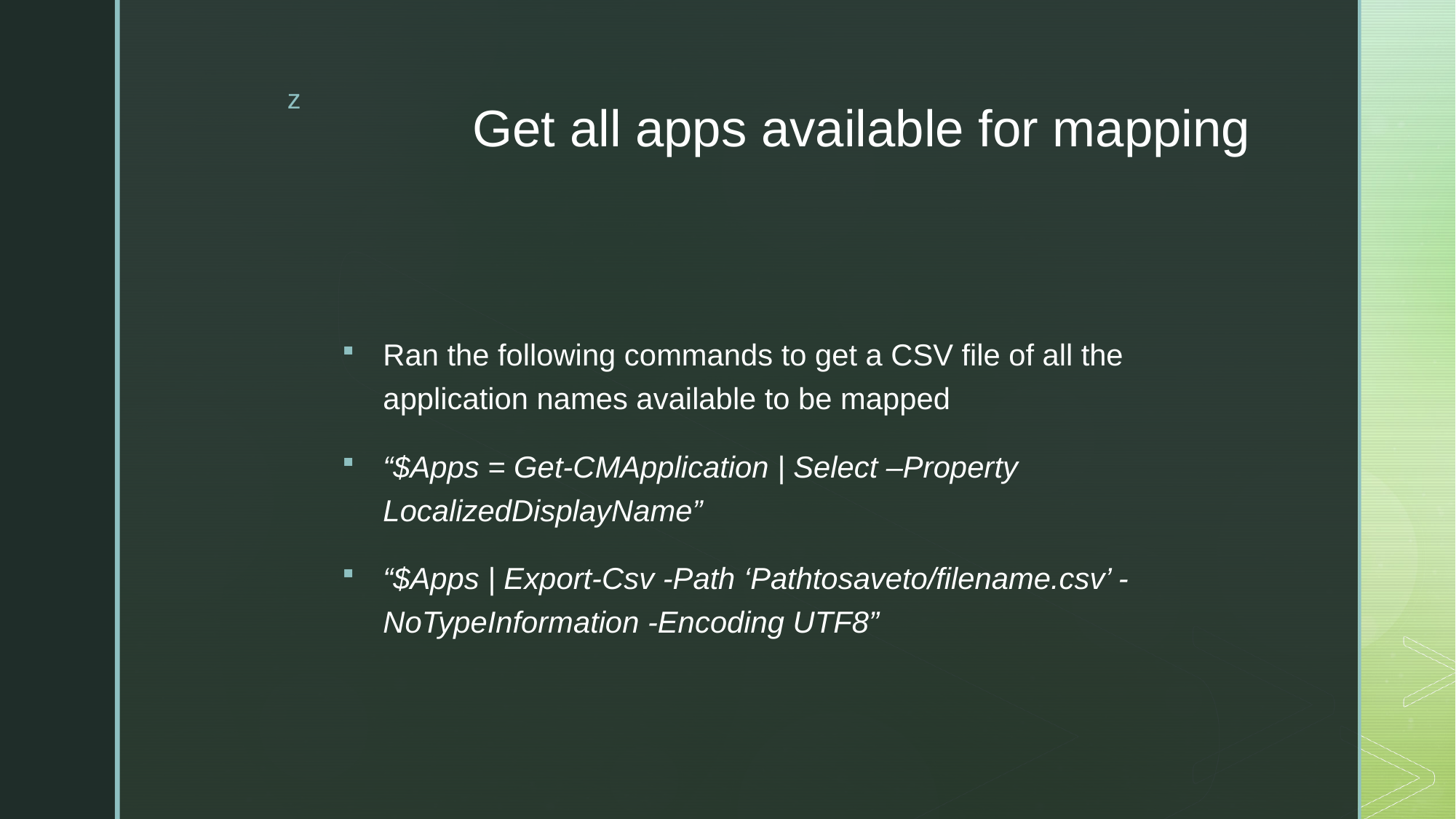

# Get all apps available for mapping
Ran the following commands to get a CSV file of all the application names available to be mapped
“$Apps = Get-CMApplication | Select –Property LocalizedDisplayName”
“$Apps | Export-Csv -Path ‘Pathtosaveto/filename.csv’ -NoTypeInformation -Encoding UTF8”